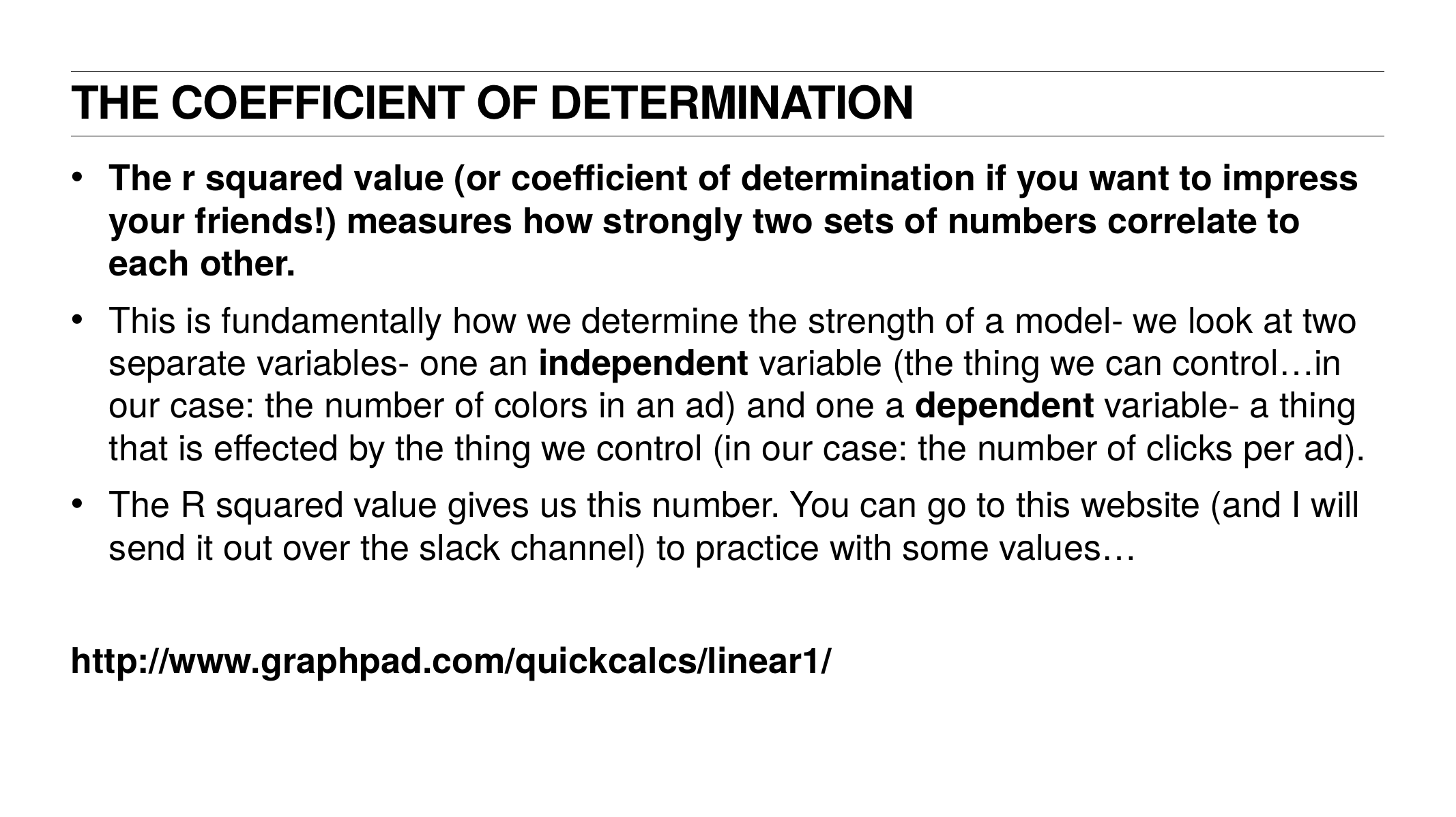

The Coefficient of determination
The r squared value (or coefficient of determination if you want to impress your friends!) measures how strongly two sets of numbers correlate to each other.
This is fundamentally how we determine the strength of a model- we look at two separate variables- one an independent variable (the thing we can control…in our case: the number of colors in an ad) and one a dependent variable- a thing that is effected by the thing we control (in our case: the number of clicks per ad).
The R squared value gives us this number. You can go to this website (and I will send it out over the slack channel) to practice with some values…

http://www.graphpad.com/quickcalcs/linear1/